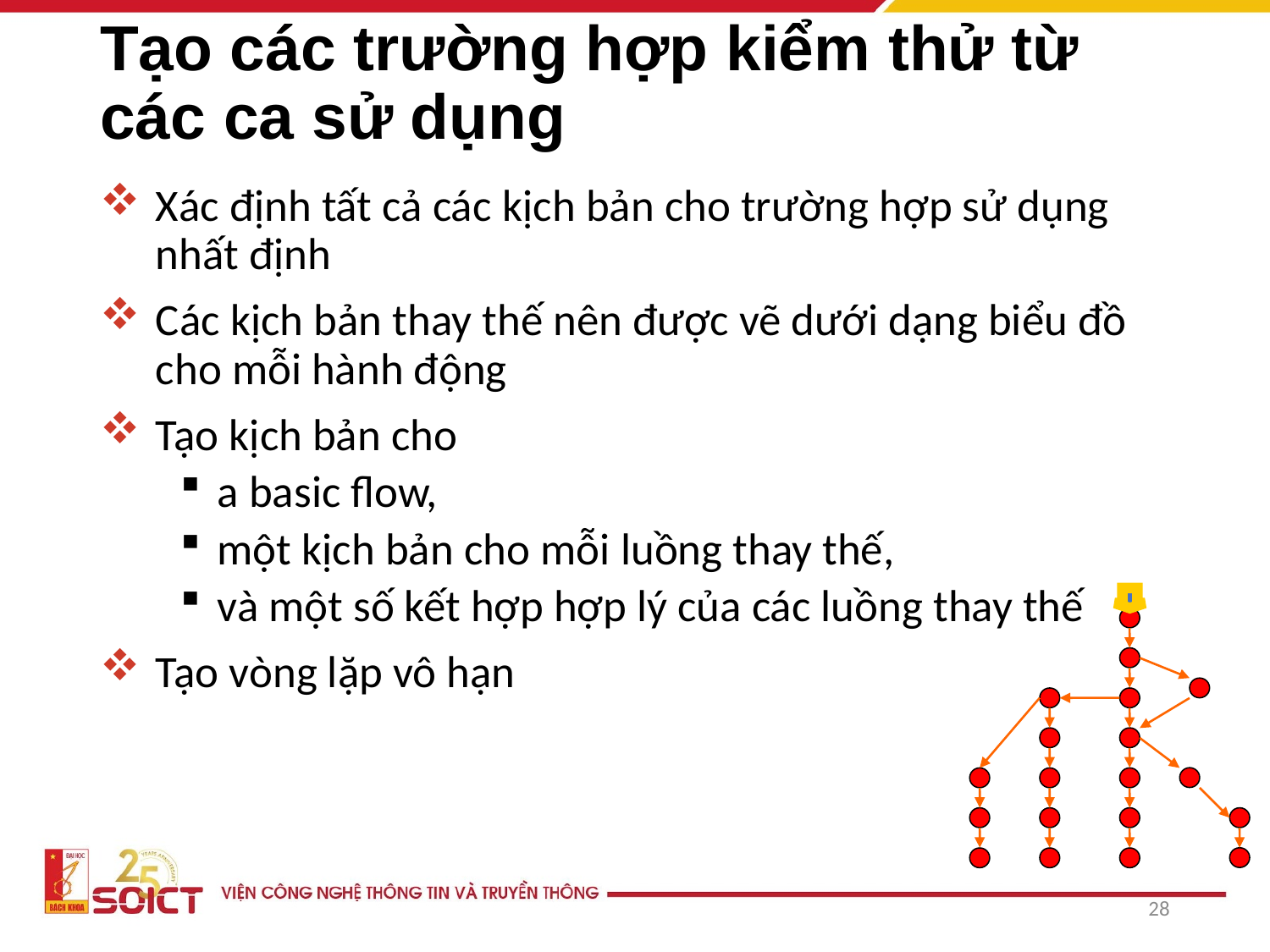

# Tạo các trường hợp kiểm thử từ các ca sử dụng
Xác định tất cả các kịch bản cho trường hợp sử dụng nhất định
Các kịch bản thay thế nên được vẽ dưới dạng biểu đồ cho mỗi hành động
Tạo kịch bản cho
a basic flow,
một kịch bản cho mỗi luồng thay thế,
và một số kết hợp hợp lý của các luồng thay thế
Tạo vòng lặp vô hạn

28